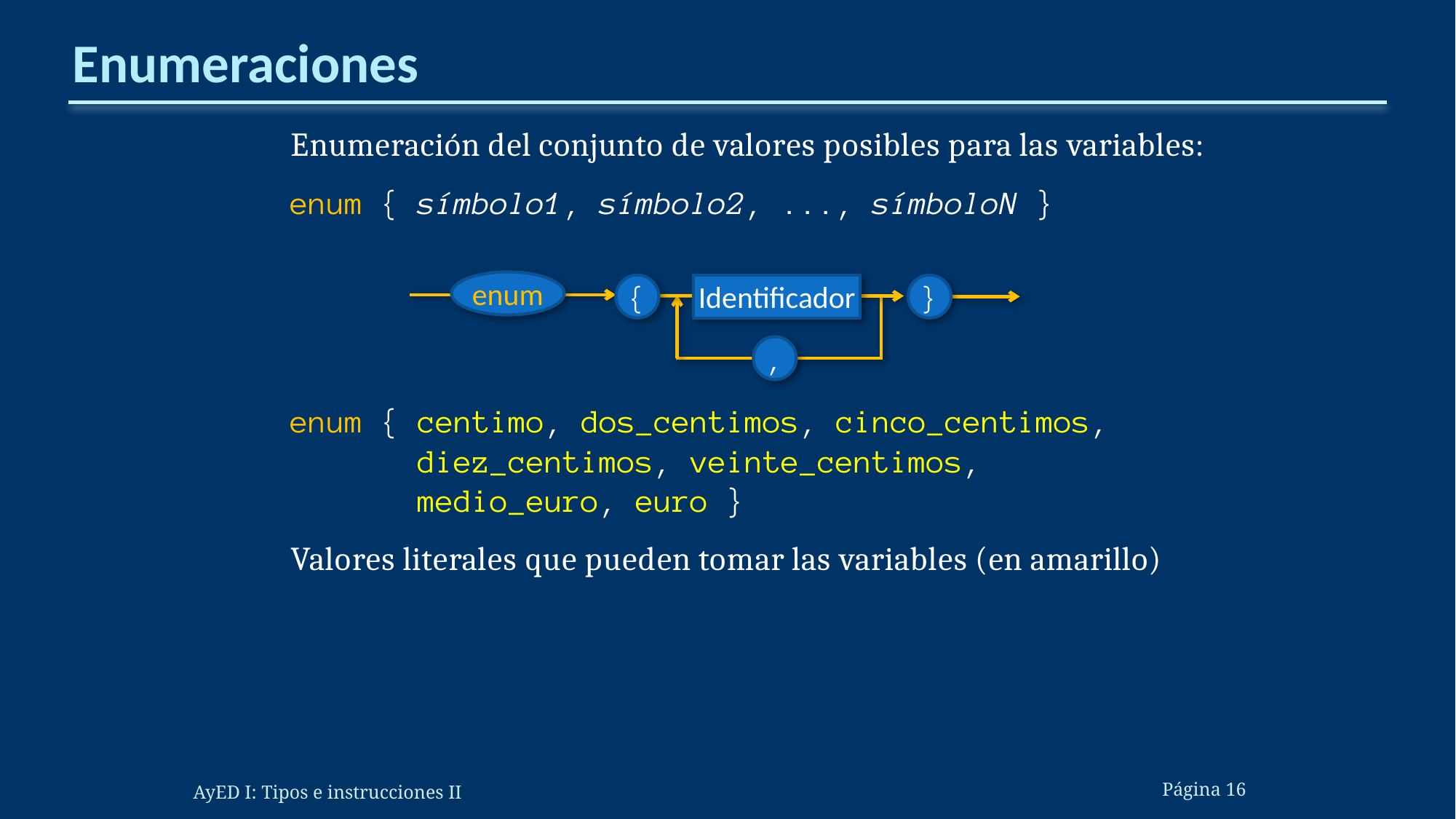

# Enumeraciones
Enumeración del conjunto de valores posibles para las variables:
enum { símbolo1, símbolo2, ..., símboloN }

enum { centimo, dos_centimos, cinco_centimos,
       diez_centimos, veinte_centimos,
       medio_euro, euro }
Valores literales que pueden tomar las variables (en amarillo)
enum
{
Identificador
}
,
AyED I: Tipos e instrucciones II
Página 16